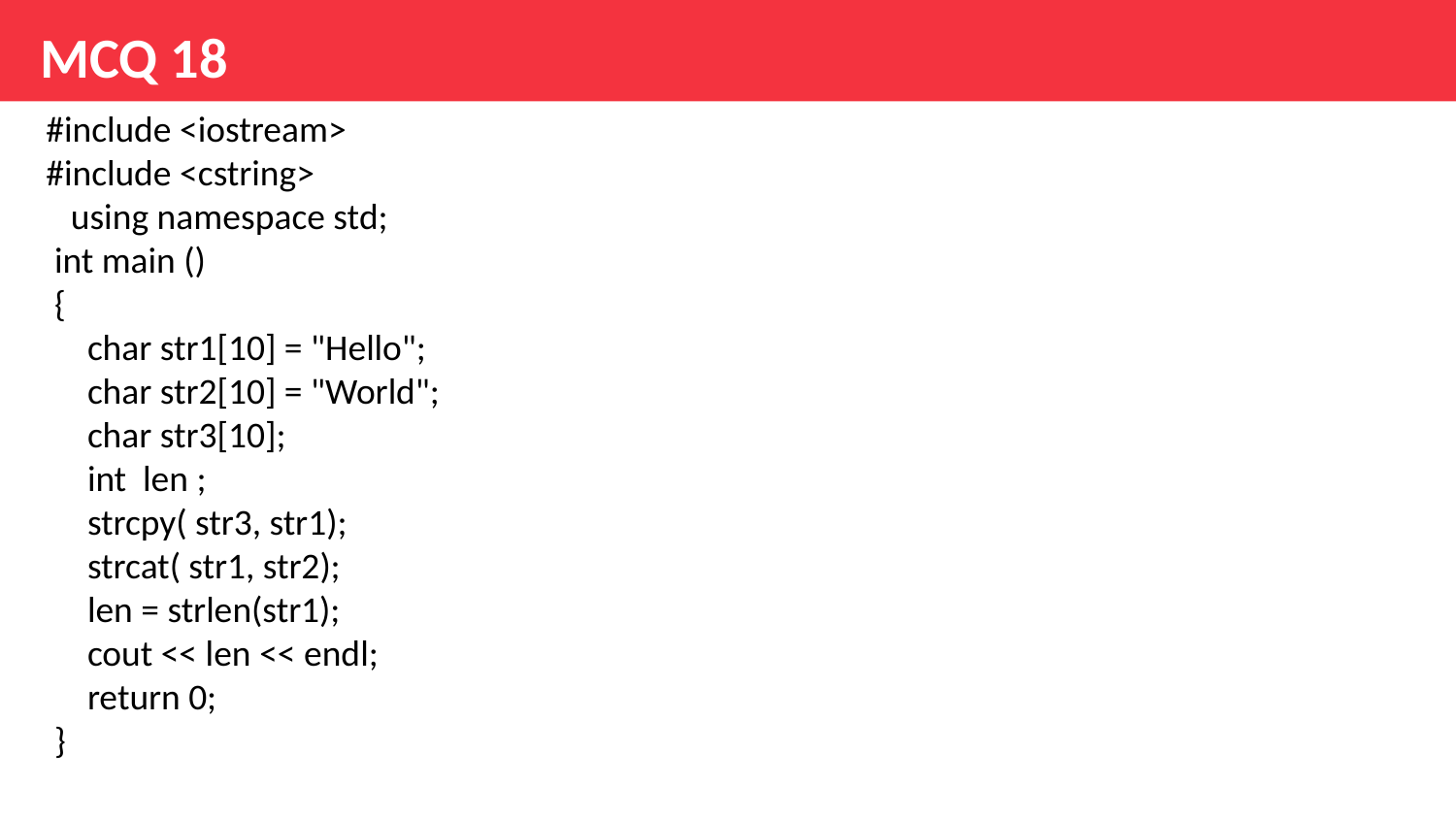

# MCQ 18
  #include <iostream>
  #include <cstring>
     using namespace std;
   int main ()
   {
       char str1[10] = "Hello";
       char str2[10] = "World";
       char str3[10];
       int  len ;
       strcpy( str3, str1);
       strcat( str1, str2);
       len = strlen(str1);
       cout << len << endl;
       return 0;
   }